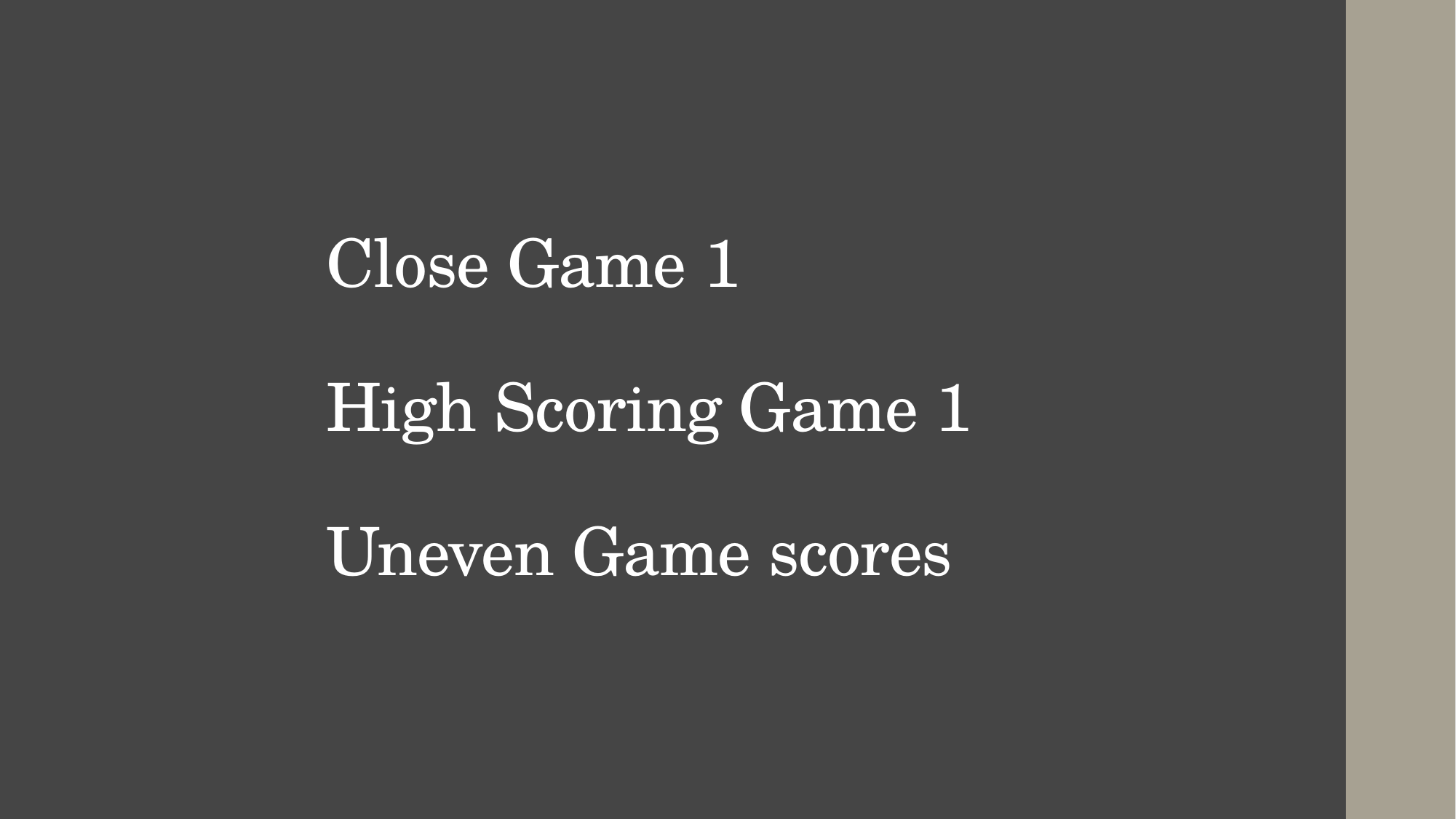

# Close Game 1 High Scoring Game 1 Uneven Game scores